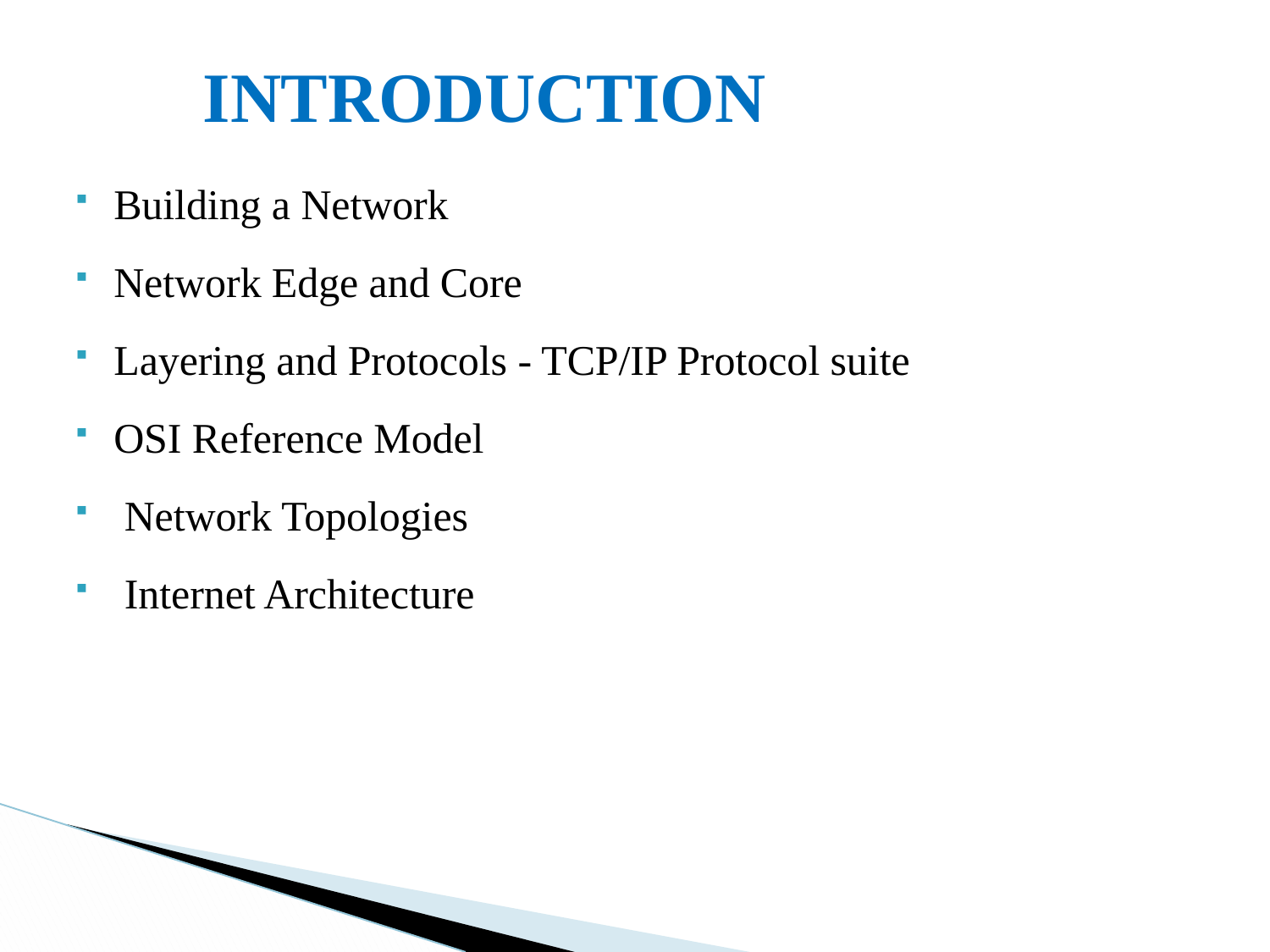

# INTRODUCTION
Building a Network
Network Edge and Core
Layering and Protocols - TCP/IP Protocol suite
OSI Reference Model
 Network Topologies
 Internet Architecture